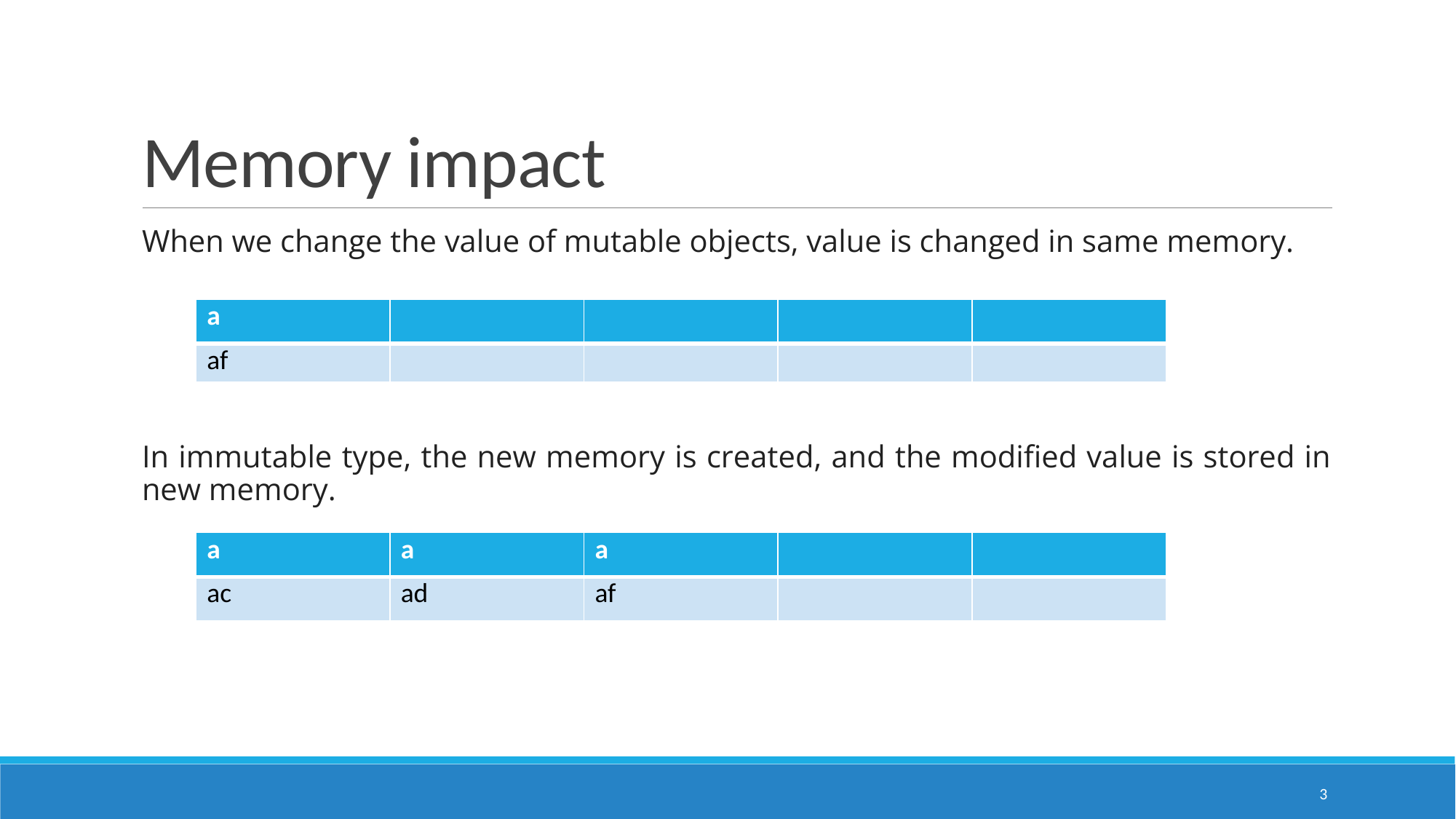

# Memory impact
When we change the value of mutable objects, value is changed in same memory.

But

In immutable type, the new memory is created, and the modified value is stored in new memory.
| a |  |  |  |  |
| --- | --- | --- | --- | --- |
| af |  |  |  |  |
| a | a | a |  |  |
| --- | --- | --- | --- | --- |
| ac | ad | af |  |  |
3